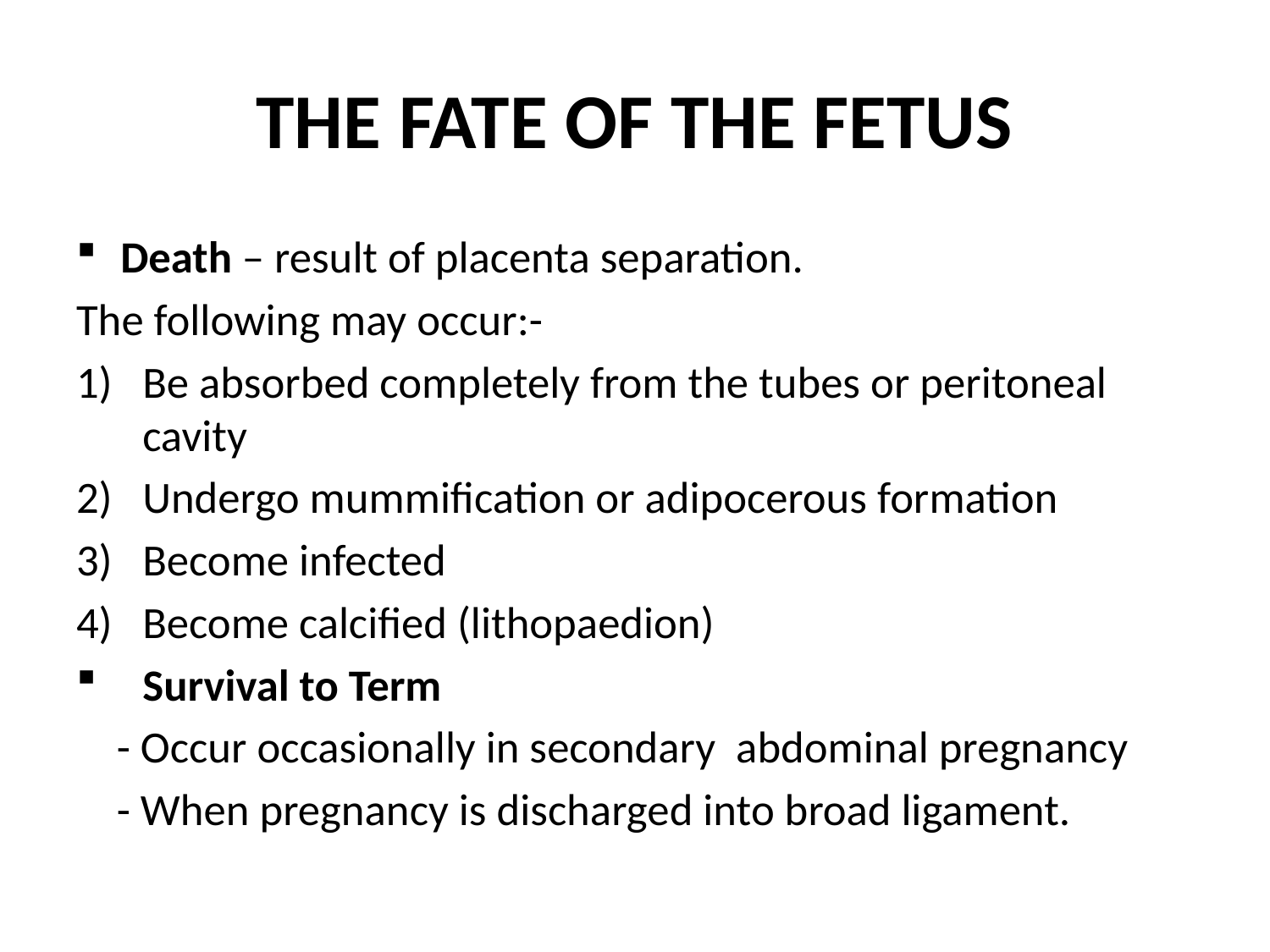

# THE FATE OF THE FETUS
Death – result of placenta separation.
The following may occur:-
Be absorbed completely from the tubes or peritoneal cavity
Undergo mummification or adipocerous formation
Become infected
Become calcified (lithopaedion)
Survival to Term
    - Occur occasionally in secondary  abdominal pregnancy
    - When pregnancy is discharged into broad ligament.